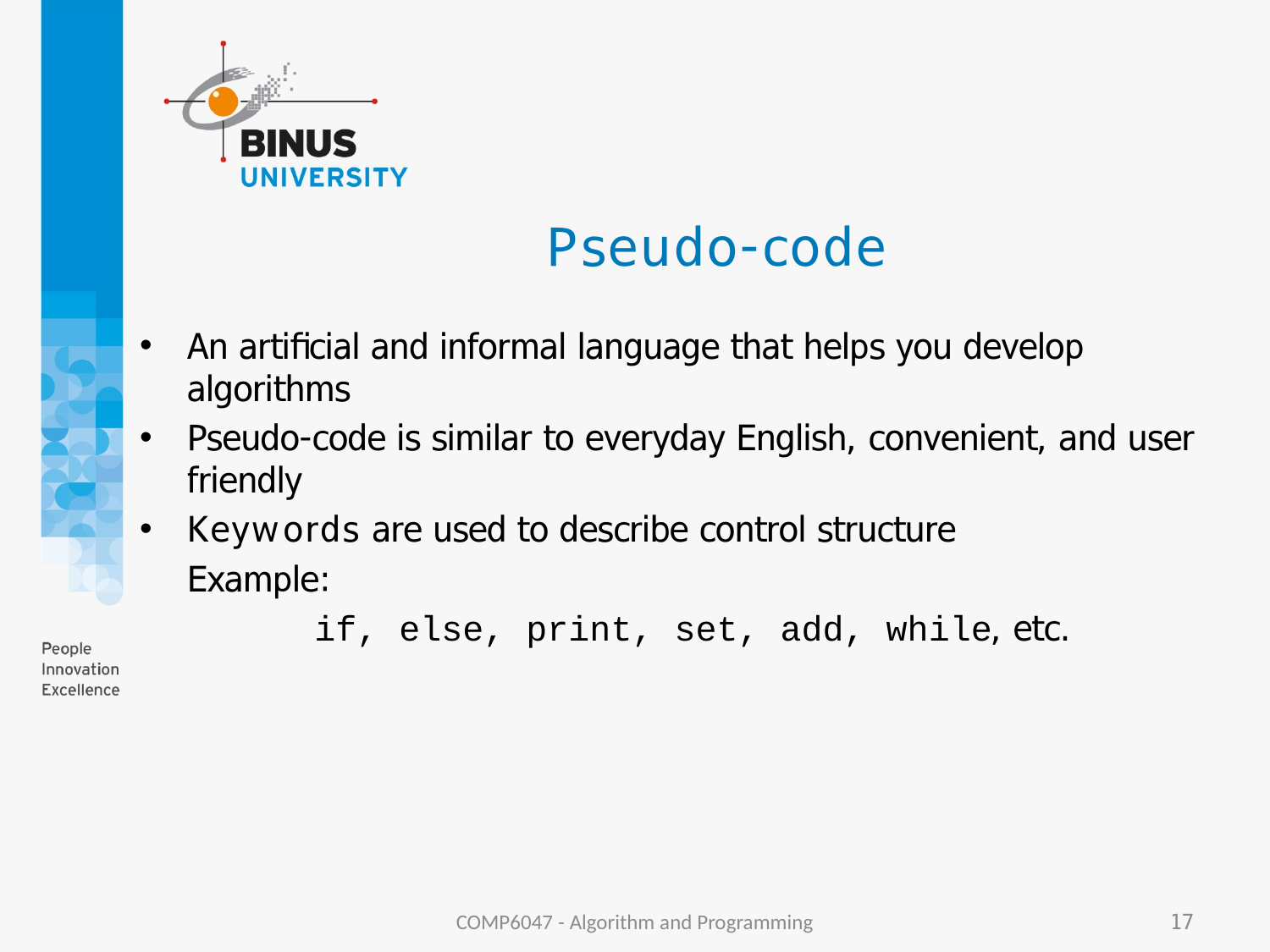

# Pseudo-code
An artificial and informal language that helps you develop algorithms
Pseudo-code is similar to everyday English, convenient, and user friendly
Keywords are used to describe control structure
	Example:
		if, else, print, set, add, while, etc.
COMP6047 - Algorithm and Programming
17